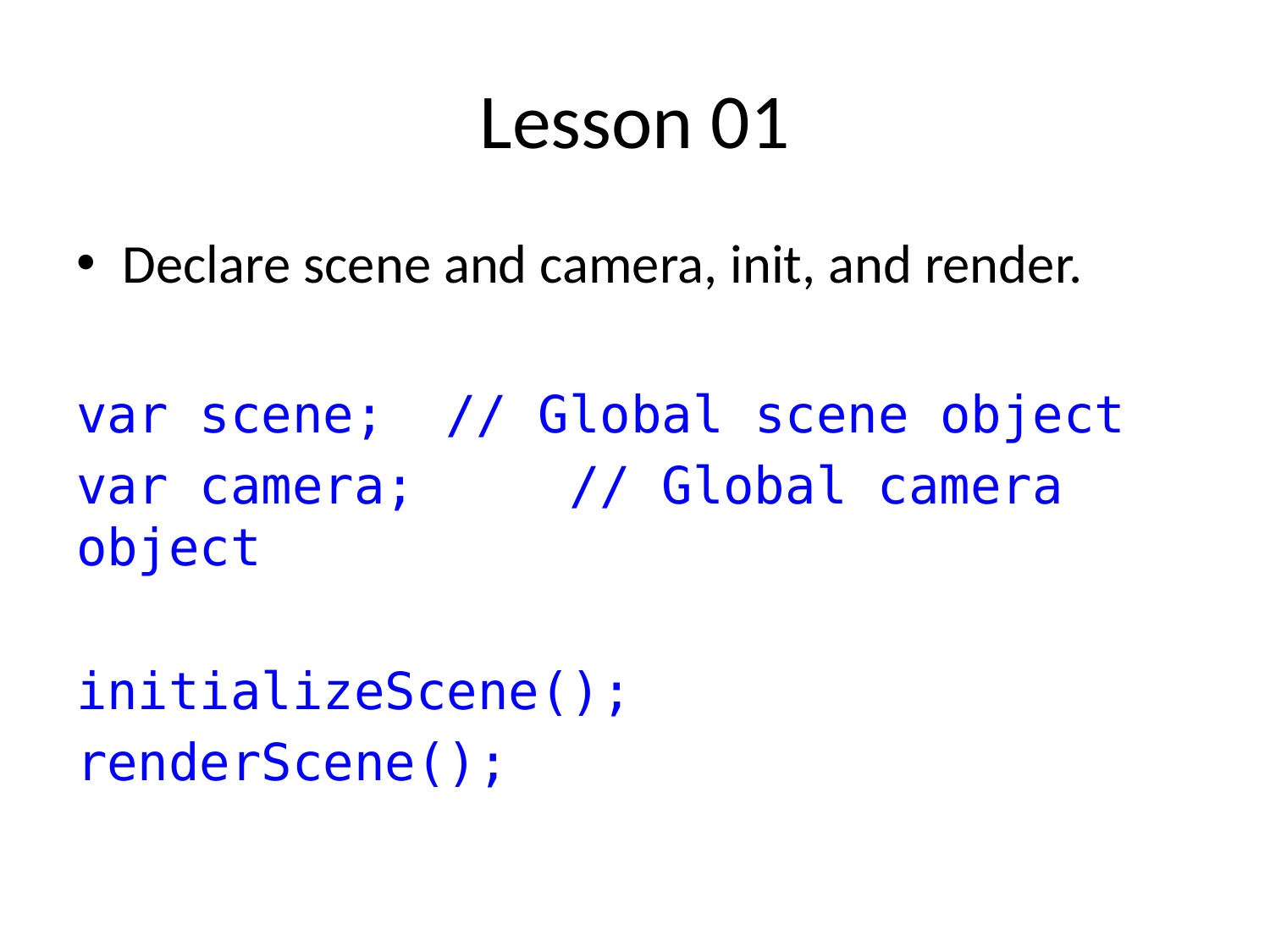

# Lesson 01
Declare scene and camera, init, and render.

var scene; 		// Global scene object
var camera; 	// Global camera object

initializeScene();
renderScene();